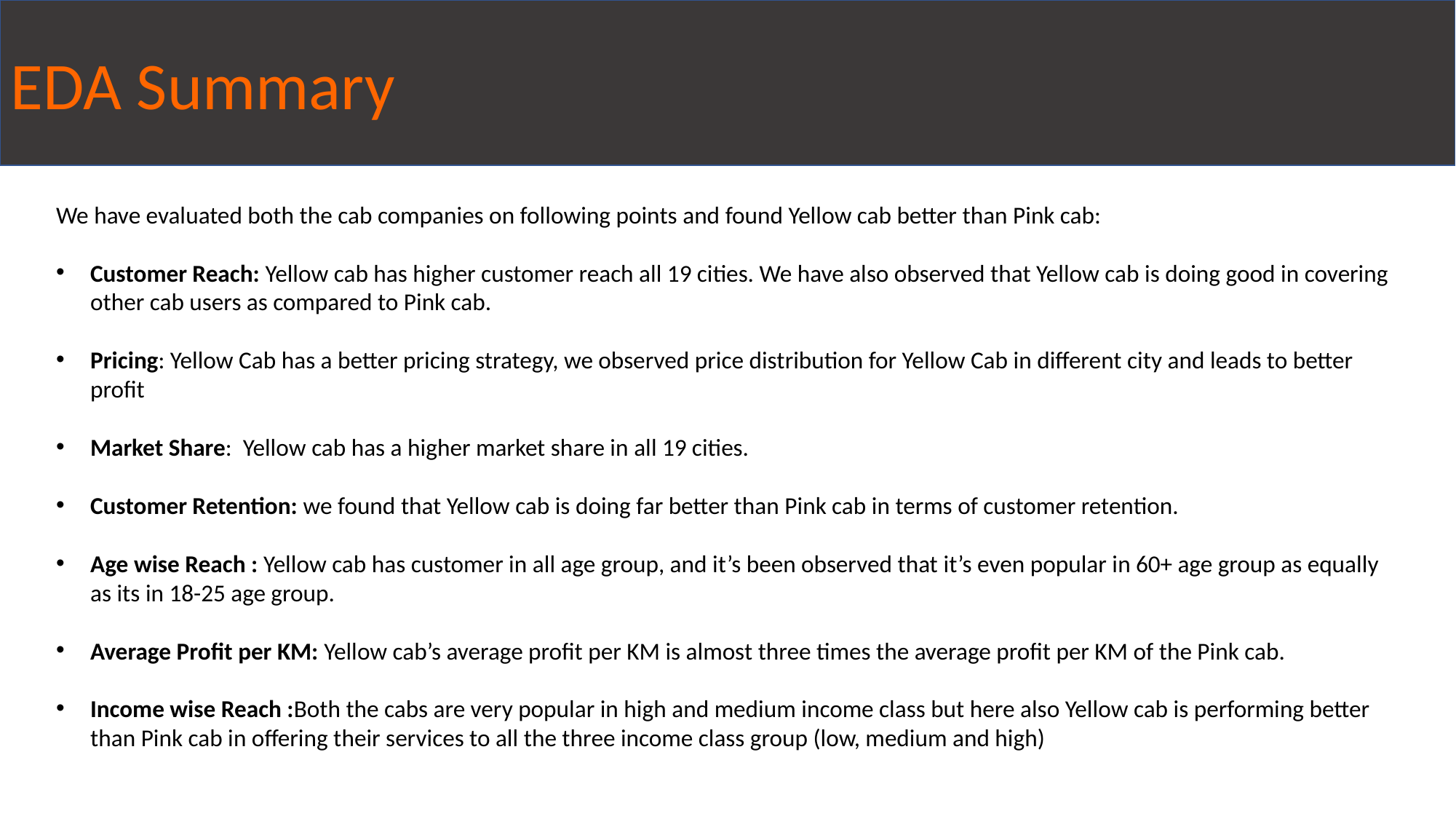

EDA Summary
We have evaluated both the cab companies on following points and found Yellow cab better than Pink cab:

Customer Reach: Yellow cab has higher customer reach all 19 cities. We have also observed that Yellow cab is doing good in covering other cab users as compared to Pink cab.

Pricing: Yellow Cab has a better pricing strategy, we observed price distribution for Yellow Cab in different city and leads to better profit

Market Share:  Yellow cab has a higher market share in all 19 cities.

Customer Retention: we found that Yellow cab is doing far better than Pink cab in terms of customer retention.

Age wise Reach : Yellow cab has customer in all age group, and it’s been observed that it’s even popular in 60+ age group as equally as its in 18-25 age group.

Average Profit per KM: Yellow cab’s average profit per KM is almost three times the average profit per KM of the Pink cab.

Income wise Reach :Both the cabs are very popular in high and medium income class but here also Yellow cab is performing better than Pink cab in offering their services to all the three income class group (low, medium and high)